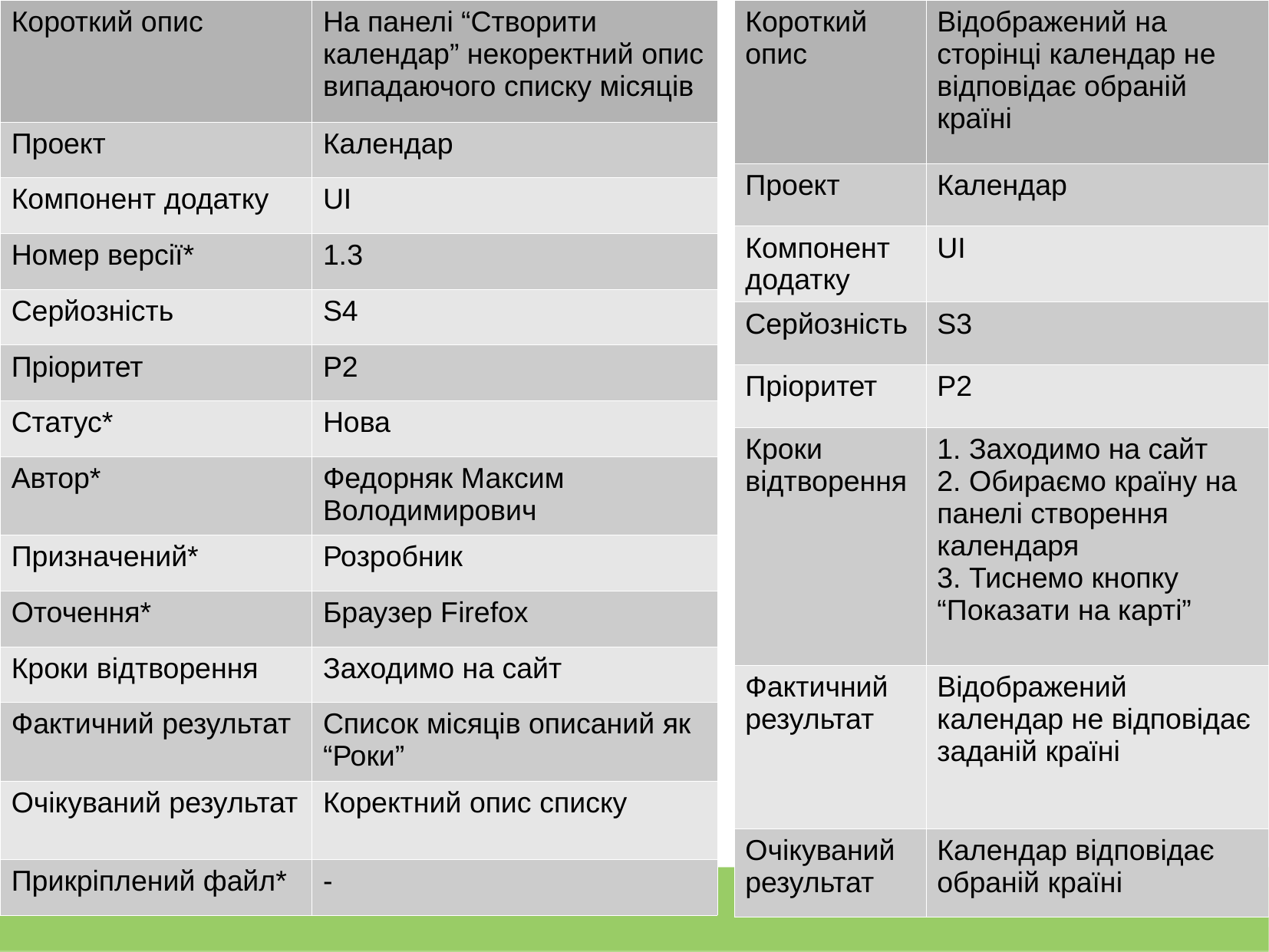

| Короткий опис | На панелі “Створити календар” некоректний опис випадаючого списку місяців |
| --- | --- |
| Проект | Календар |
| Компонент додатку | UI |
| Номер версії\* | 1.3 |
| Серйозність | S4 |
| Пріоритет | P2 |
| Статус\* | Нова |
| Автор\* | Федорняк Максим Володимирович |
| Призначений\* | Розробник |
| Оточення\* | Браузер Firefox |
| Кроки відтворення | Заходимо на сайт |
| Фактичний результат | Список місяців описаний як “Роки” |
| Очікуваний результат | Коректний опис списку |
| Прикріплений файл\* | - |
| Короткий опис | Відображений на сторінці календар не відповідає обраній країні |
| --- | --- |
| Проект | Календар |
| Компонент додатку | UI |
| Серйозність | S3 |
| Пріоритет | P2 |
| Кроки відтворення | 1. Заходимо на сайт 2. Обираємо країну на панелі створення календаря 3. Тиснемо кнопку “Показати на карті” |
| Фактичний результат | Відображений календар не відповідає заданій країні |
| Очікуваний результат | Календар відповідає обраній країні |